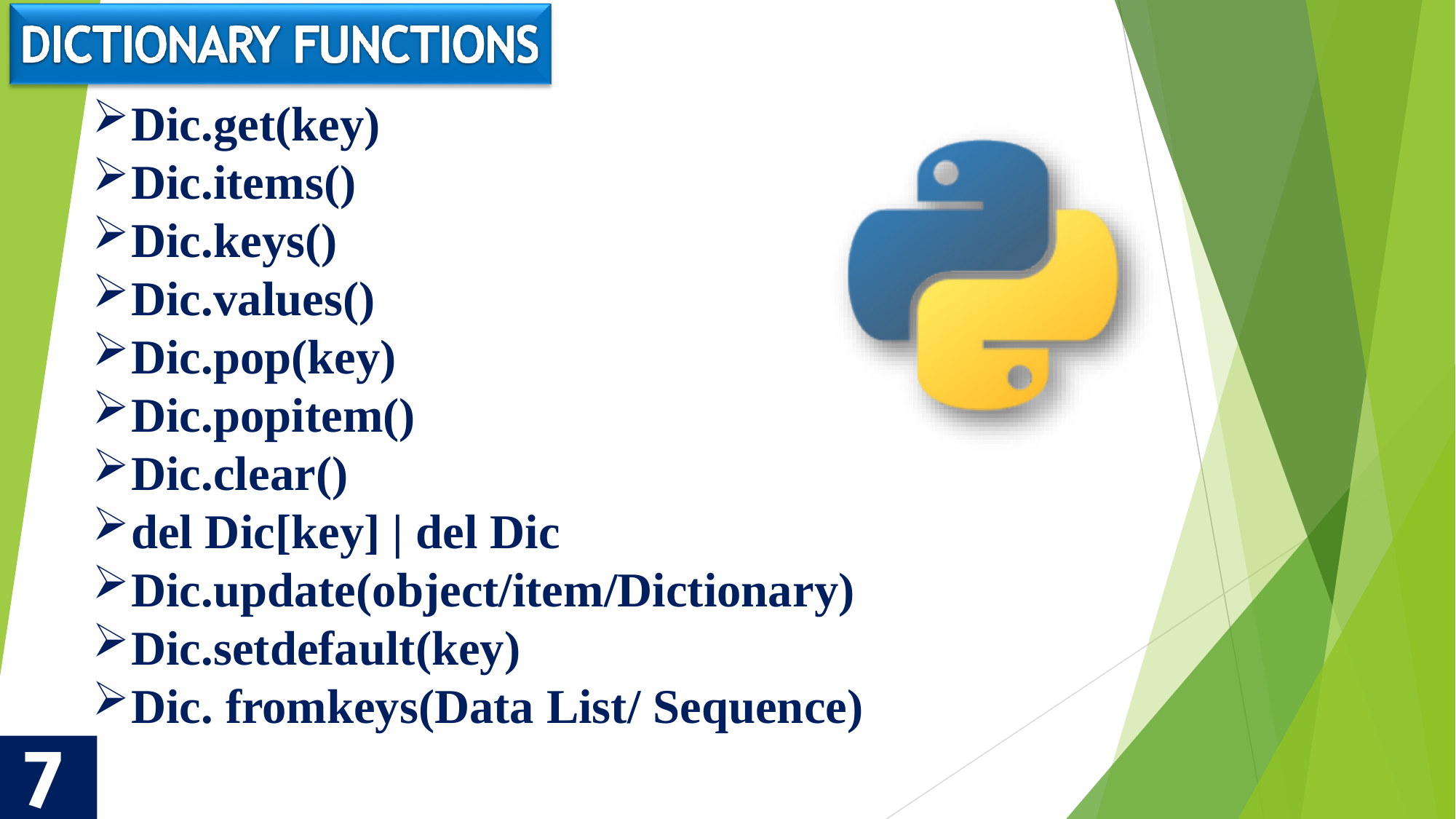

Dic.get(key)
Dic.items()
Dic.keys()
Dic.values()
Dic.pop(key)
Dic.popitem()
Dic.clear()
del Dic[key] | del Dic
Dic.update(object/item/Dictionary)
Dic.setdefault(key)
Dic. fromkeys(Data List/ Sequence)

7